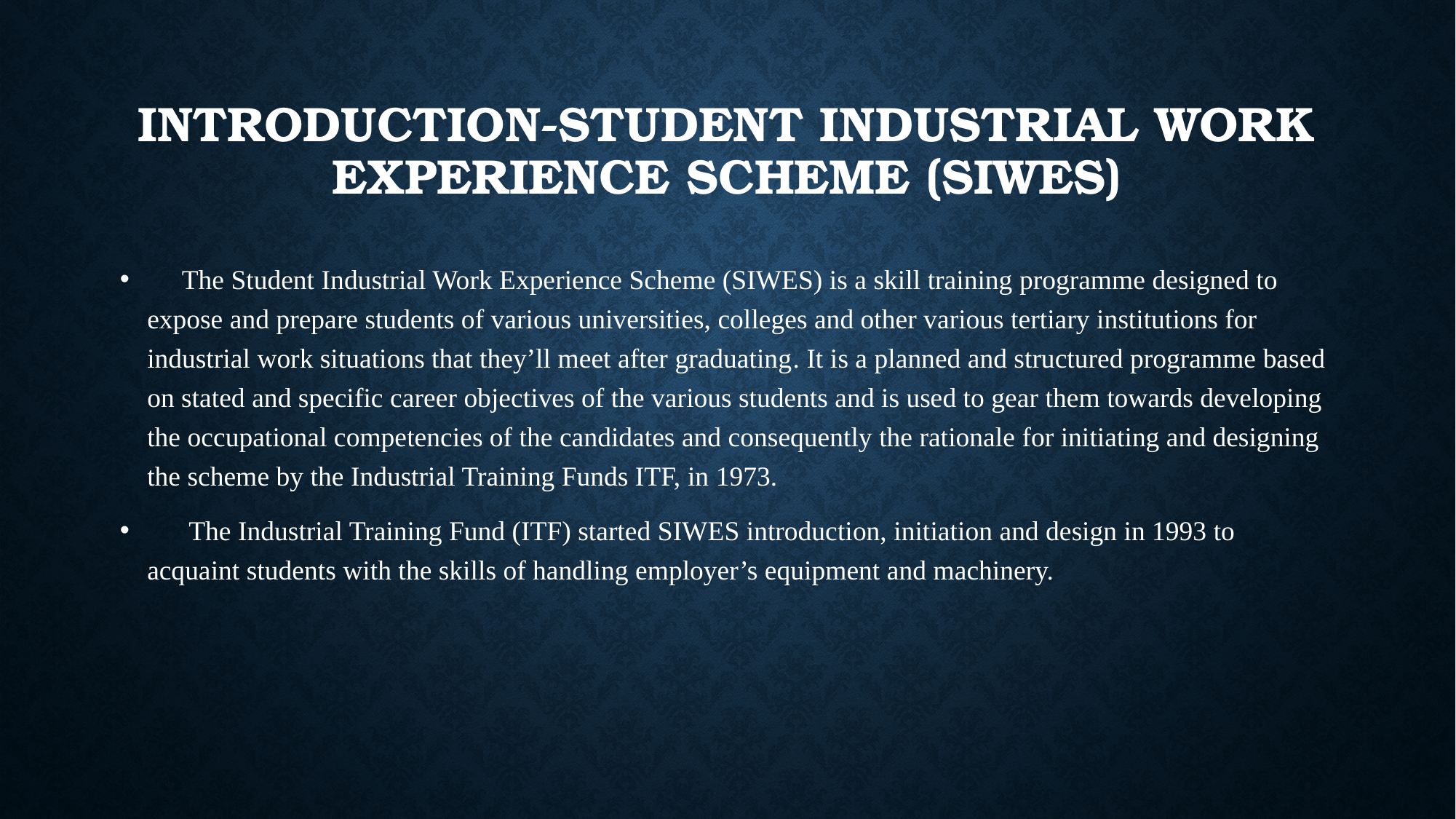

# introduction-student industrial work experience scheme (siwes)
     The Student Industrial Work Experience Scheme (SIWES) is a skill training programme designed to expose and prepare students of various universities, colleges and other various tertiary institutions for industrial work situations that they’ll meet after graduating. It is a planned and structured programme based on stated and specific career objectives of the various students and is used to gear them towards developing the occupational competencies of the candidates and consequently the rationale for initiating and designing the scheme by the Industrial Training Funds ITF, in 1973.
      The Industrial Training Fund (ITF) started SIWES introduction, initiation and design in 1993 to acquaint students with the skills of handling employer’s equipment and machinery.